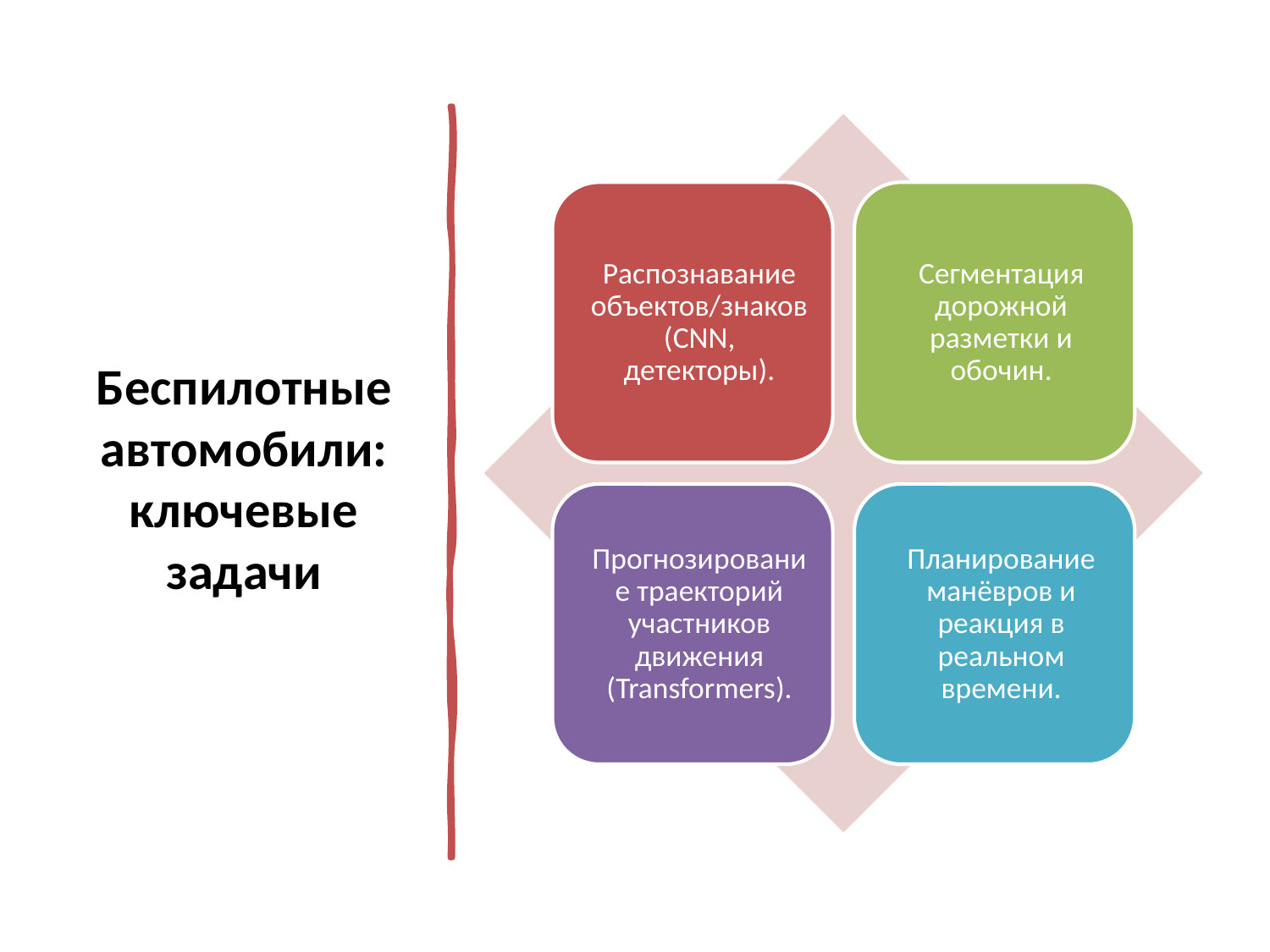

Распознавание объектов/знаков (CNN, детекторы).
Сегментация дорожной разметки и обочин.
Прогнозирование траекторий участников движения (Transformers).
Планирование манёвров и реакция в реальном времени.
# Беспилотные автомобили: ключевые задачи